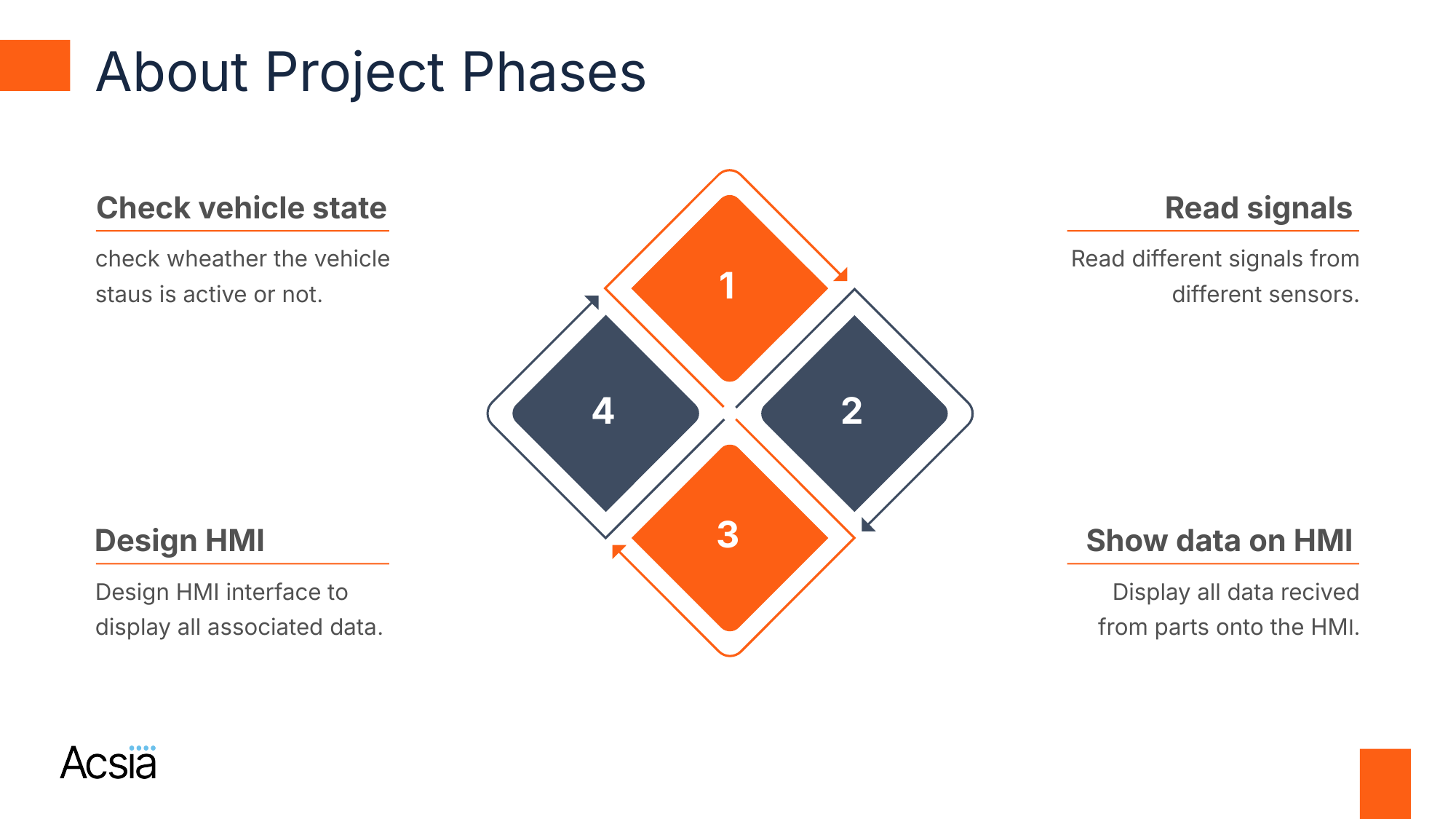

About Project Phases

1

4
2

3
Check vehicle state
Read signals
check wheather the vehicle staus is active or not.

Read different signals from different sensors.
Show data on HMI
Design HMI

Display all data recived from parts onto the HMI.

Design HMI interface to display all associated data.
4